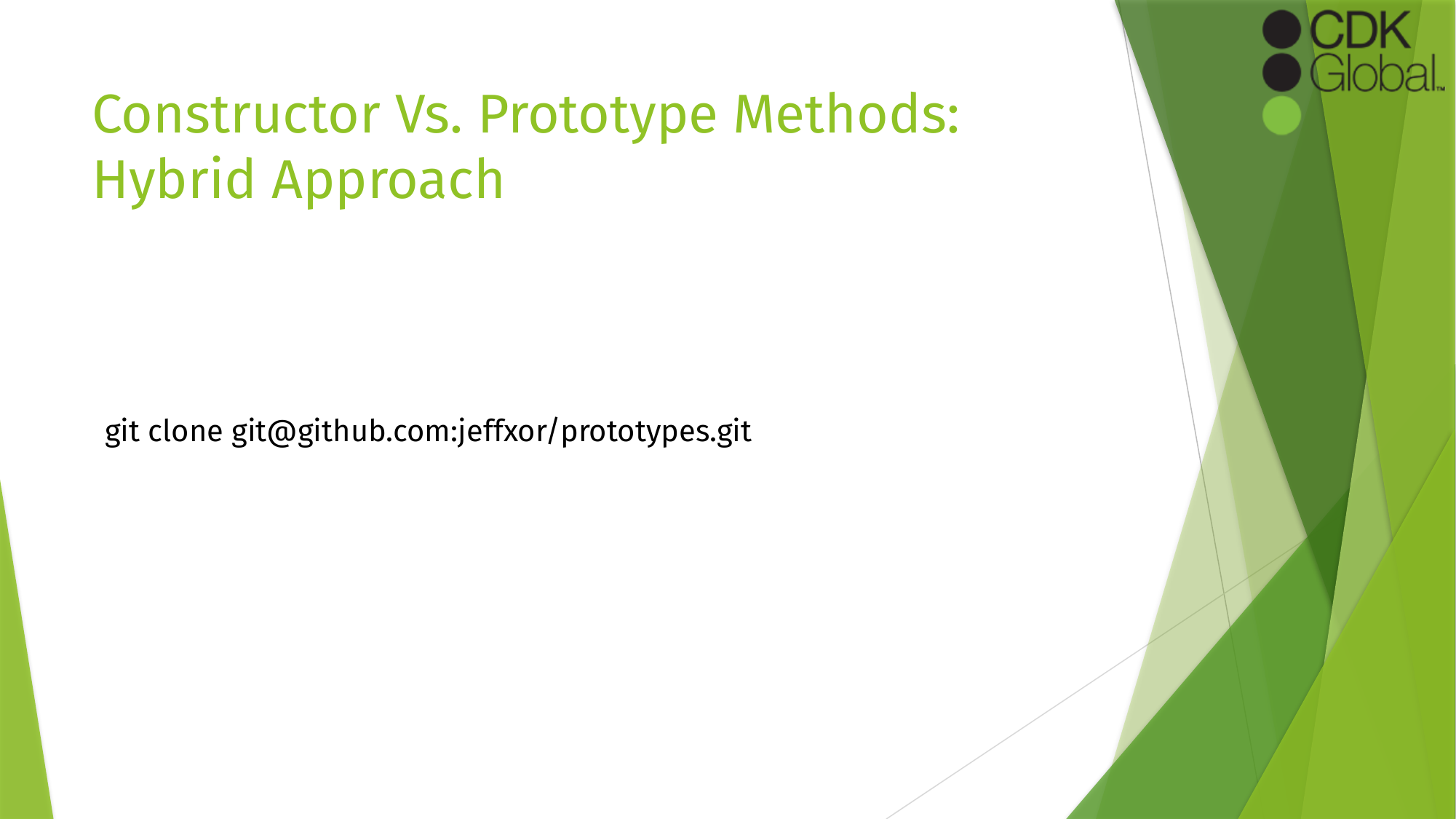

# Constructor Vs. Prototype Methods: Hybrid Approach
git clone git@github.com:jeffxor/prototypes.git